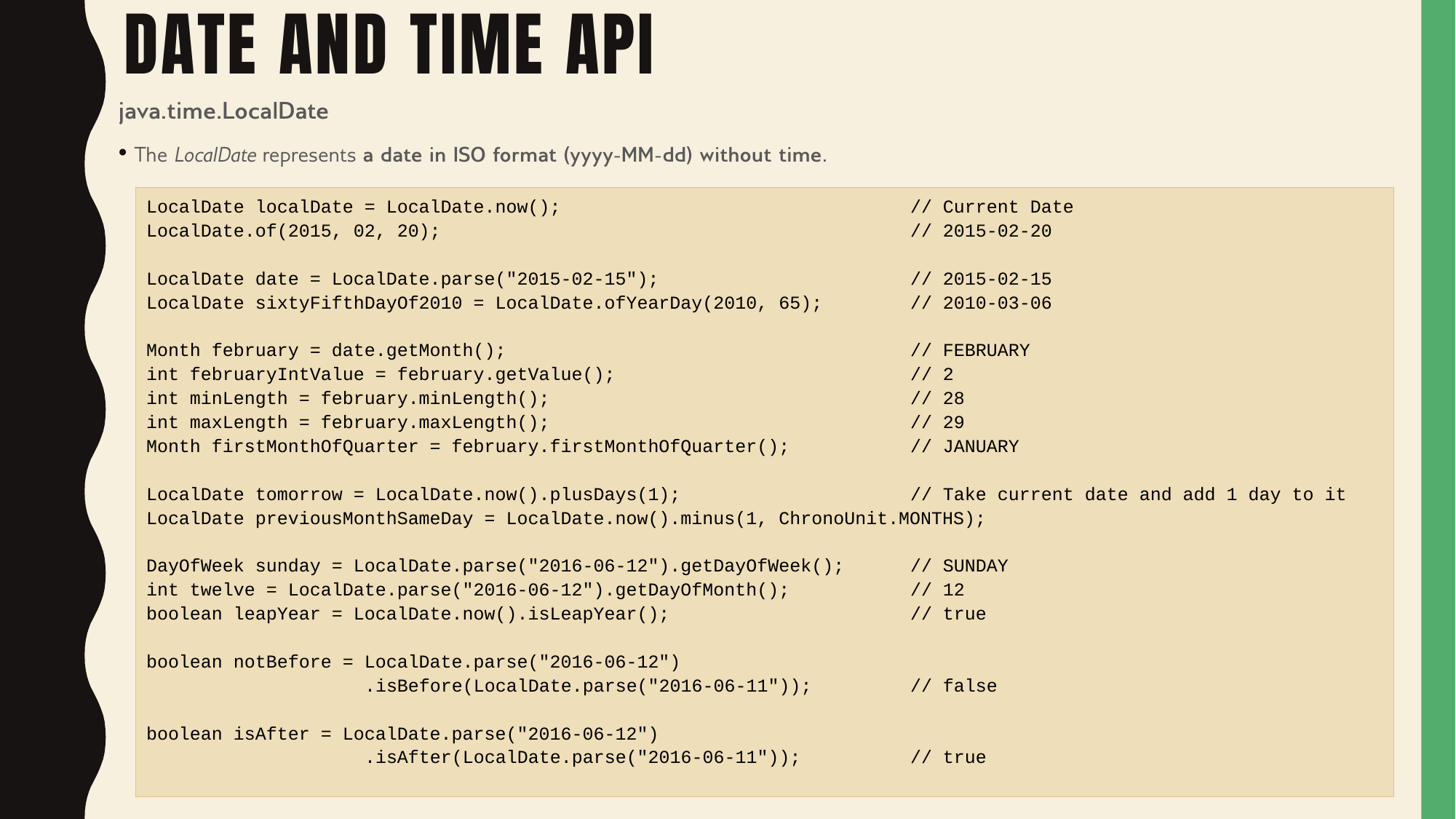

# Date and Time API
java.time.LocalDate
 The LocalDate represents a date in ISO format (yyyy-MM-dd) without time.

LocalDate localDate = LocalDate.now();				// Current Date
LocalDate.of(2015, 02, 20);               			// 2015-02-20

LocalDate date = LocalDate.parse("2015-02-15");			// 2015-02-15
LocalDate sixtyFifthDayOf2010 = LocalDate.ofYearDay(2010, 65);	// 2010-03-06

Month february = date.getMonth(); 				// FEBRUARY
int februaryIntValue = february.getValue(); 			// 2
int minLength = february.minLength(); 				// 28
int maxLength = february.maxLength(); 				// 29
Month firstMonthOfQuarter = february.firstMonthOfQuarter(); 	// JANUARY

LocalDate tomorrow = LocalDate.now().plusDays(1); 		// Take current date and add 1 day to it
LocalDate previousMonthSameDay = LocalDate.now().minus(1, ChronoUnit.MONTHS);

DayOfWeek sunday = LocalDate.parse("2016-06-12").getDayOfWeek(); 	// SUNDAY
int twelve = LocalDate.parse("2016-06-12").getDayOfMonth();		// 12
boolean leapYear = LocalDate.now().isLeapYear();			// true

boolean notBefore = LocalDate.parse("2016-06-12")
		.isBefore(LocalDate.parse("2016-06-11"));  	// false

boolean isAfter = LocalDate.parse("2016-06-12")
		.isAfter(LocalDate.parse("2016-06-11"));	// true